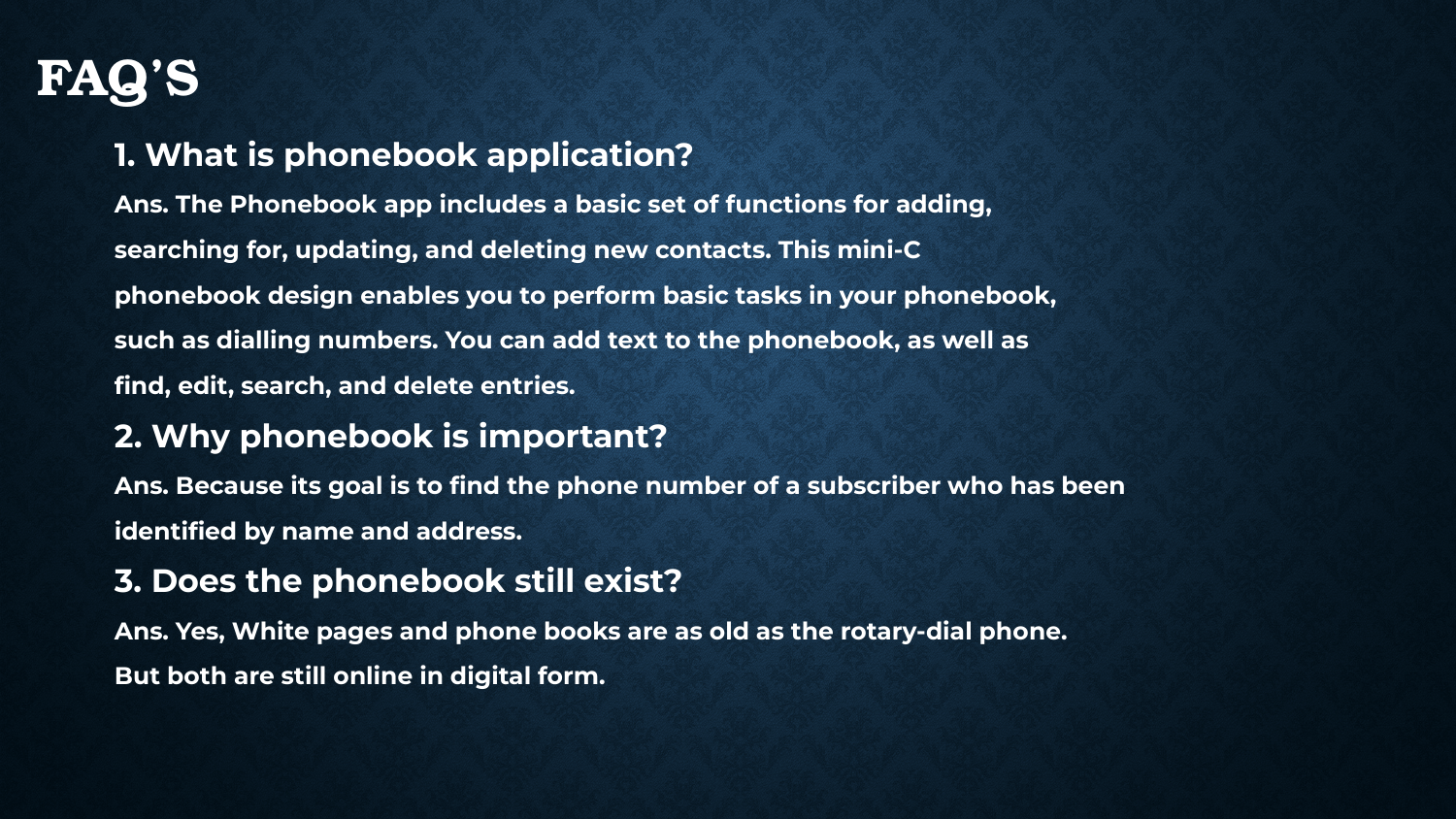

# FAQ’S
1. What is phonebook application?
Ans. The Phonebook app includes a basic set of functions for adding,
searching for, updating, and deleting new contacts. This mini-C
phonebook design enables you to perform basic tasks in your phonebook,
such as dialling numbers. You can add text to the phonebook, as well as
find, edit, search, and delete entries.
2. Why phonebook is important?
Ans. Because its goal is to find the phone number of a subscriber who has been
identified by name and address.
3. Does the phonebook still exist?
Ans. Yes, White pages and phone books are as old as the rotary-dial phone.
But both are still online in digital form.